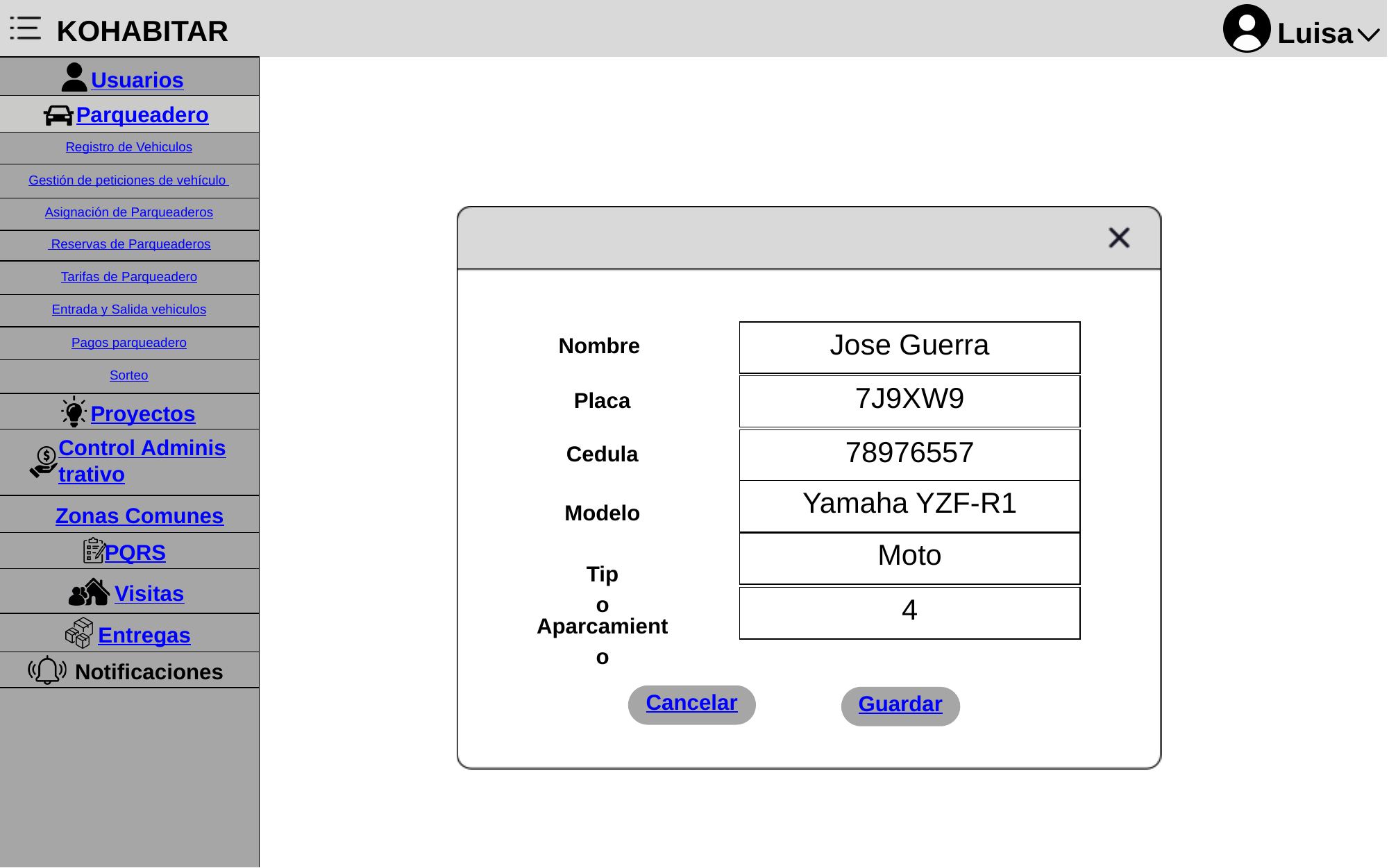

KOHABITAR
Luisa

Usuarios

Parqueadero

Registro de Vehiculos

Gestión de peticiones de vehículo

Asignación de Parqueaderos

Jose Guerra
Nombre

7J9XW9
Placa

78976557
Cedula

Yamaha YZF-R1
Modelo

Moto
Tipo

4
Aparcamiento

Cancelar

Guardar

 Reservas de Parqueaderos

Tarifas de Parqueadero

Entrada y Salida vehiculos

Pagos parqueadero

Sorteo

Proyectos

Control Administrativo

Ford Mustang 2024
VPT156
1234567891
Casa 57
Carro

Zonas Comunes

PQRS

Visitas

Entregas

Notificaciones